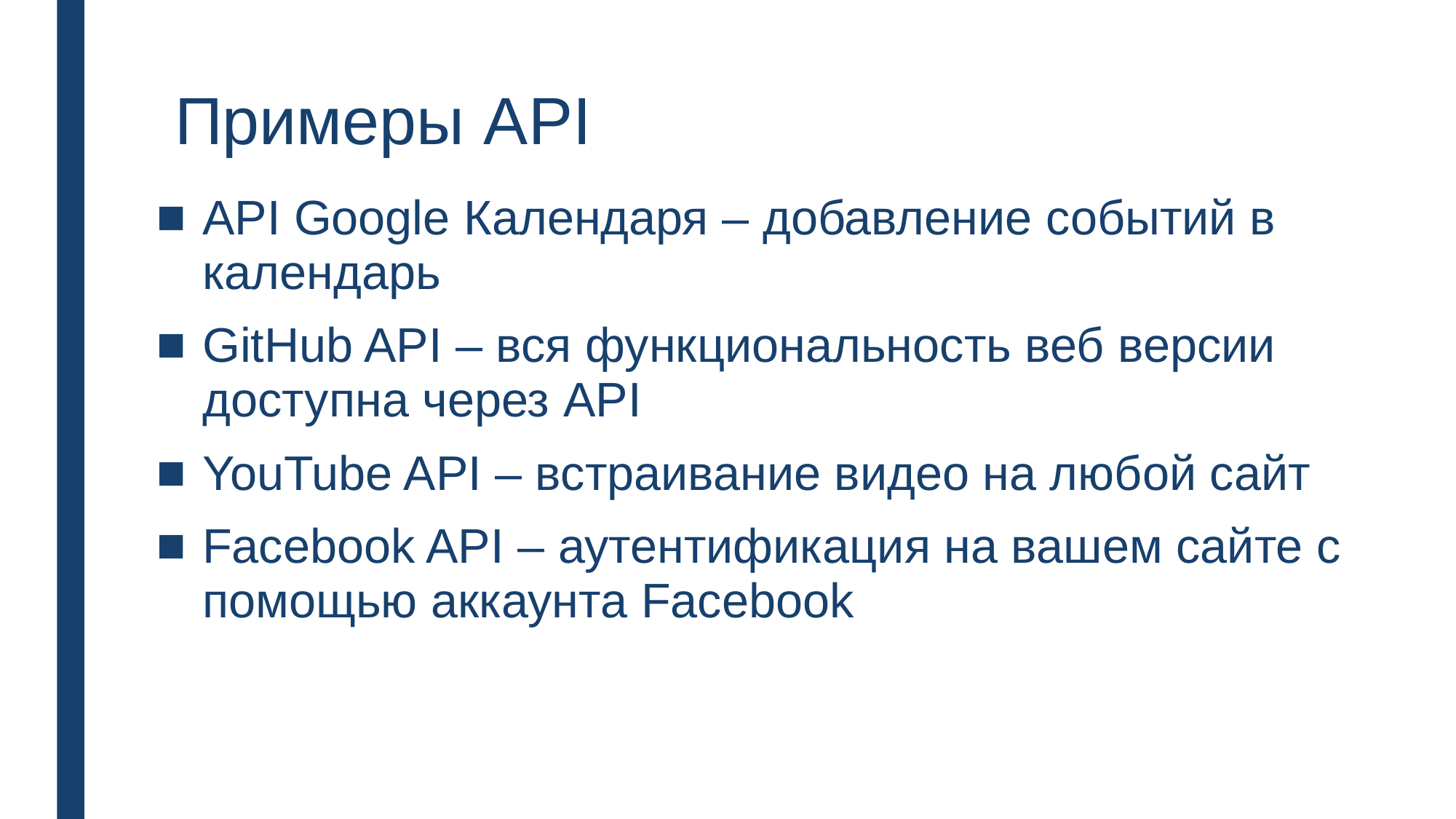

# Примеры API
API Google Календаря – добавление событий в календарь
GitHub API – вся функциональность веб версии доступна через API
YouTube API – встраивание видео на любой сайт
Facebook API – аутентификация на вашем сайте с помощью аккаунта Facebook